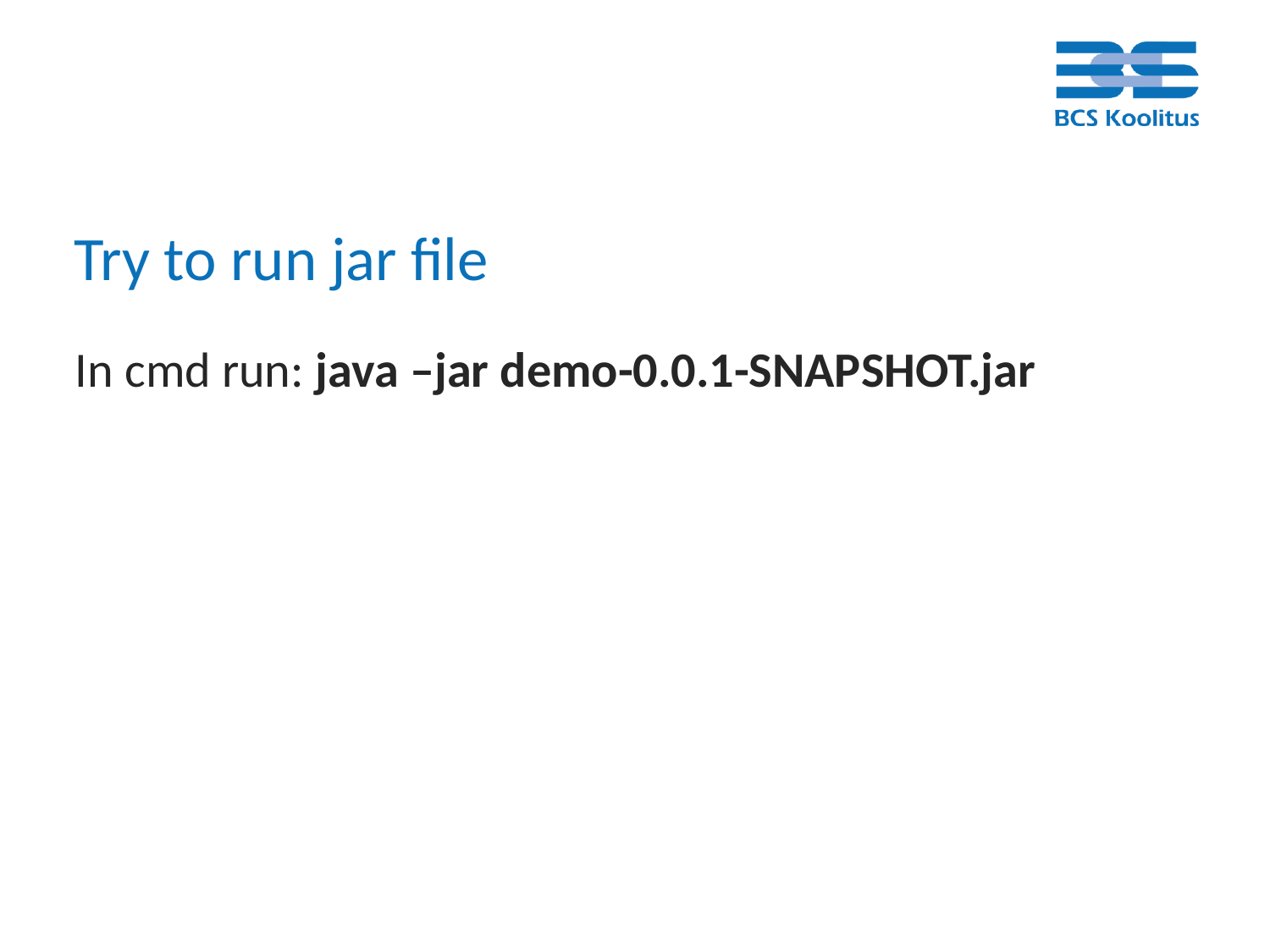

# Try to run jar file
In cmd run: java –jar demo-0.0.1-SNAPSHOT.jar